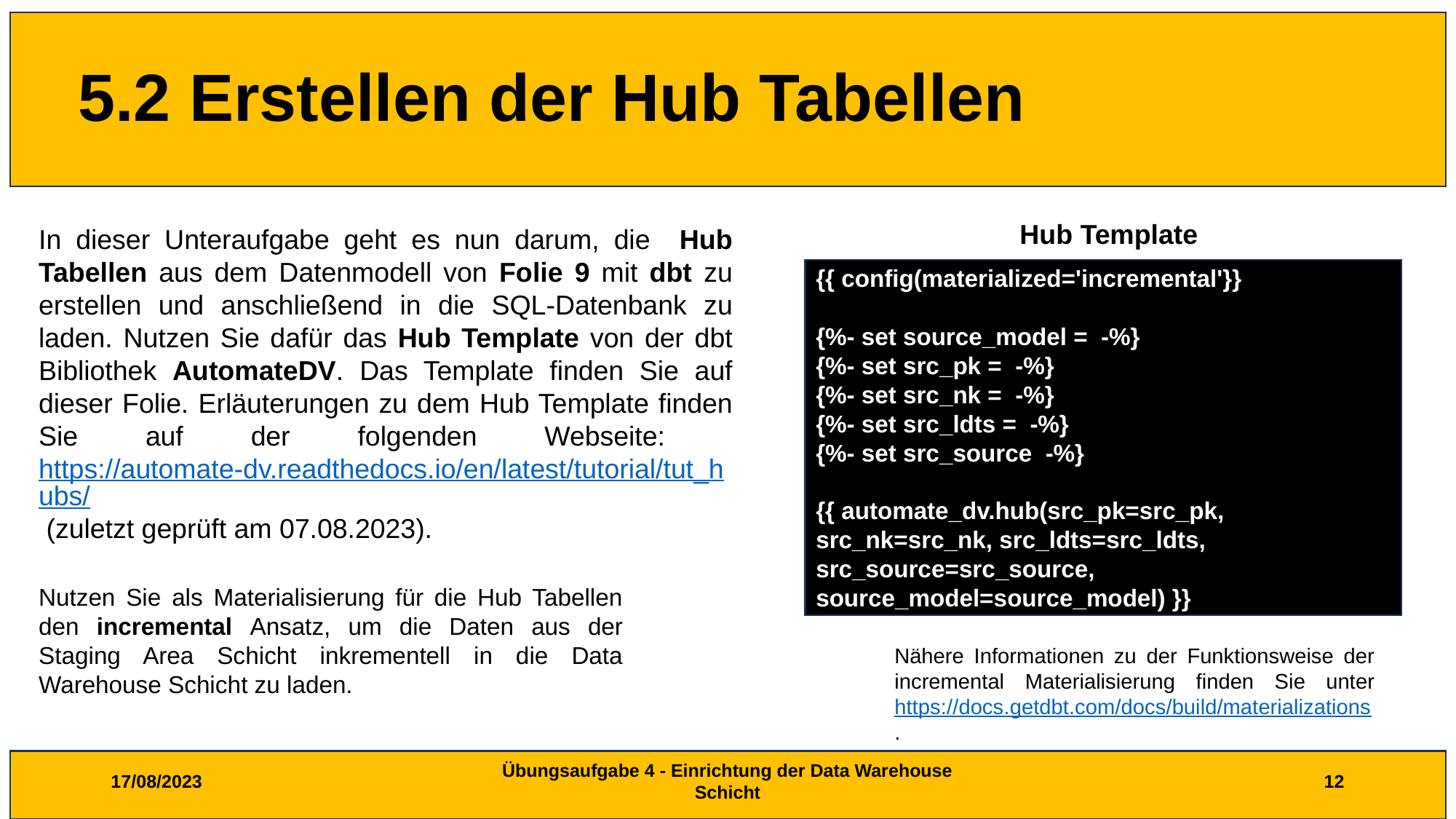

# 5.2 Erstellen der Hub Tabellen
Hub Template
In dieser Unteraufgabe geht es nun darum, die  Hub Tabellen aus dem Datenmodell von Folie 9 mit dbt zu erstellen und anschließend in die SQL-Datenbank zu laden. Nutzen Sie dafür das Hub Template von der dbt Bibliothek AutomateDV. Das Template finden Sie auf dieser Folie. Erläuterungen zu dem Hub Template finden Sie auf der folgenden Webseite:  https://automate-dv.readthedocs.io/en/latest/tutorial/tut_hubs/ (zuletzt geprüft am 07.08.2023).
{{ config(materialized='incremental'}}

{%- set source_model =  -%}
{%- set src_pk =  -%}
{%- set src_nk =  -%}
{%- set src_ldts =  -%}
{%- set src_source  -%}

{{ automate_dv.hub(src_pk=src_pk, src_nk=src_nk, src_ldts=src_ldts,
src_source=src_source, source_model=source_model) }}
Nutzen Sie als Materialisierung für die Hub Tabellen den incremental Ansatz, um die Daten aus der Staging Area Schicht inkrementell in die Data Warehouse Schicht zu laden.

Nähere Informationen zu der Funktionsweise der incremental Materialisierung finden Sie unter https://docs.getdbt.com/docs/build/materializations.

17/08/2023
Übungsaufgabe 4 - Einrichtung der Data Warehouse Schicht
12